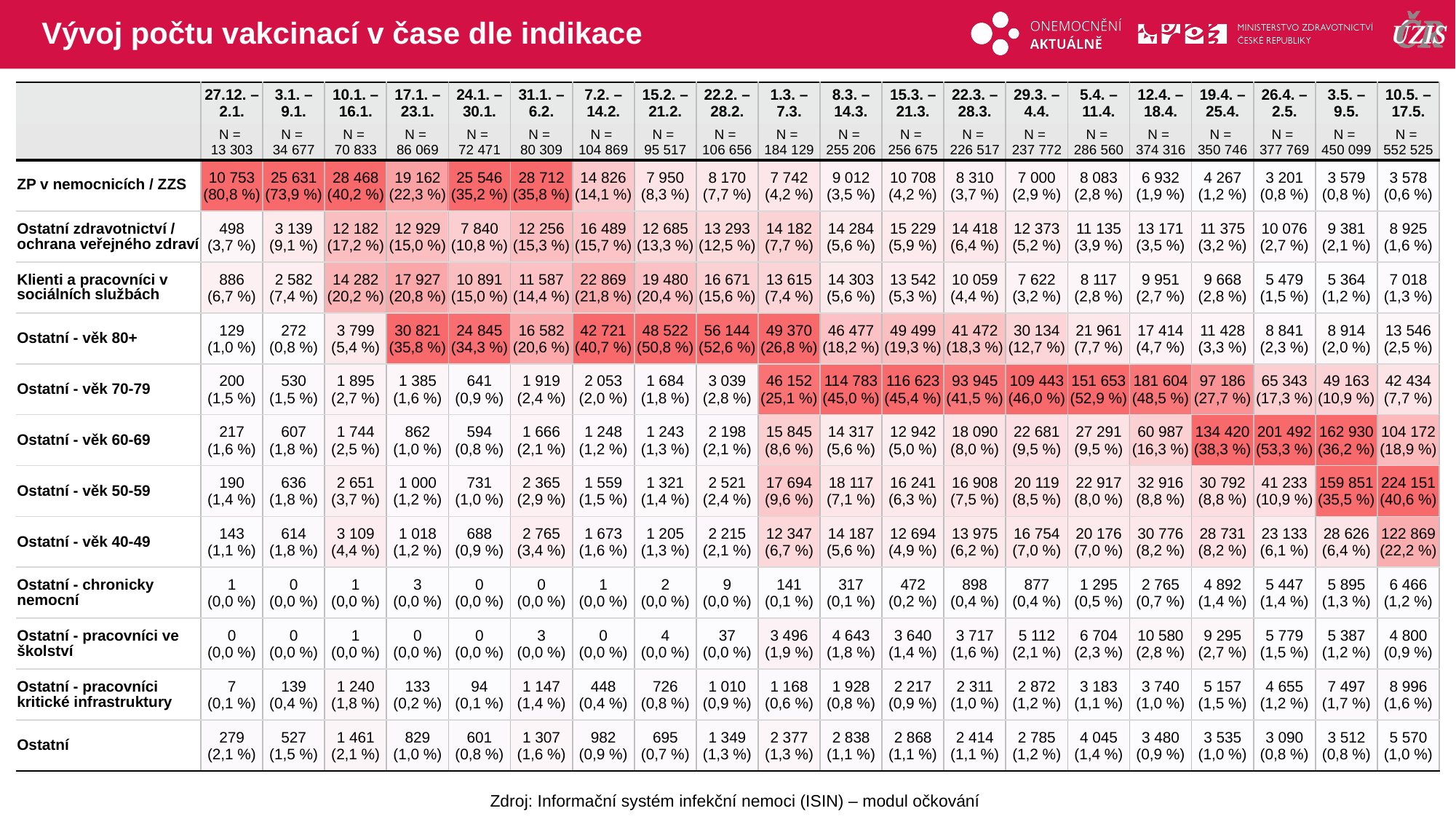

# Vývoj počtu vakcinací v čase dle indikace
|  | 27.12. – 2.1. | 3.1. – 9.1. | 10.1. – 16.1. | 17.1. – 23.1. | 24.1. – 30.1. | 31.1. – 6.2. | 7.2. – 14.2. | 15.2. – 21.2. | 22.2. – 28.2. | 1.3. – 7.3. | 8.3. – 14.3. | 15.3. – 21.3. | 22.3. – 28.3. | 29.3. – 4.4. | 5.4. – 11.4. | 12.4. – 18.4. | 19.4. – 25.4. | 26.4. – 2.5. | 3.5. – 9.5. | 10.5. – 17.5. |
| --- | --- | --- | --- | --- | --- | --- | --- | --- | --- | --- | --- | --- | --- | --- | --- | --- | --- | --- | --- | --- |
|  | N = 13 303 | N = 34 677 | N = 70 833 | N = 86 069 | N = 72 471 | N = 80 309 | N = 104 869 | N = 95 517 | N = 106 656 | N = 184 129 | N = 255 206 | N = 256 675 | N = 226 517 | N = 237 772 | N = 286 560 | N = 374 316 | N = 350 746 | N = 377 769 | N = 450 099 | N = 552 525 |
| ZP v nemocnicích / ZZS | 10 753 (80,8 %) | 25 631 (73,9 %) | 28 468 (40,2 %) | 19 162 (22,3 %) | 25 546 (35,2 %) | 28 712 (35,8 %) | 14 826 (14,1 %) | 7 950 (8,3 %) | 8 170 (7,7 %) | 7 742 (4,2 %) | 9 012 (3,5 %) | 10 708 (4,2 %) | 8 310 (3,7 %) | 7 000 (2,9 %) | 8 083 (2,8 %) | 6 932 (1,9 %) | 4 267 (1,2 %) | 3 201 (0,8 %) | 3 579 (0,8 %) | 3 578 (0,6 %) |
| Ostatní zdravotnictví / ochrana veřejného zdraví | 498 (3,7 %) | 3 139 (9,1 %) | 12 182 (17,2 %) | 12 929 (15,0 %) | 7 840 (10,8 %) | 12 256 (15,3 %) | 16 489 (15,7 %) | 12 685 (13,3 %) | 13 293 (12,5 %) | 14 182 (7,7 %) | 14 284 (5,6 %) | 15 229 (5,9 %) | 14 418 (6,4 %) | 12 373 (5,2 %) | 11 135 (3,9 %) | 13 171 (3,5 %) | 11 375 (3,2 %) | 10 076 (2,7 %) | 9 381 (2,1 %) | 8 925 (1,6 %) |
| Klienti a pracovníci v sociálních službách | 886 (6,7 %) | 2 582 (7,4 %) | 14 282 (20,2 %) | 17 927 (20,8 %) | 10 891 (15,0 %) | 11 587 (14,4 %) | 22 869 (21,8 %) | 19 480 (20,4 %) | 16 671 (15,6 %) | 13 615 (7,4 %) | 14 303 (5,6 %) | 13 542 (5,3 %) | 10 059 (4,4 %) | 7 622 (3,2 %) | 8 117 (2,8 %) | 9 951 (2,7 %) | 9 668 (2,8 %) | 5 479 (1,5 %) | 5 364 (1,2 %) | 7 018 (1,3 %) |
| Ostatní - věk 80+ | 129 (1,0 %) | 272 (0,8 %) | 3 799 (5,4 %) | 30 821 (35,8 %) | 24 845 (34,3 %) | 16 582 (20,6 %) | 42 721 (40,7 %) | 48 522 (50,8 %) | 56 144 (52,6 %) | 49 370 (26,8 %) | 46 477 (18,2 %) | 49 499 (19,3 %) | 41 472 (18,3 %) | 30 134 (12,7 %) | 21 961 (7,7 %) | 17 414 (4,7 %) | 11 428 (3,3 %) | 8 841 (2,3 %) | 8 914 (2,0 %) | 13 546 (2,5 %) |
| Ostatní - věk 70-79 | 200 (1,5 %) | 530 (1,5 %) | 1 895 (2,7 %) | 1 385 (1,6 %) | 641 (0,9 %) | 1 919 (2,4 %) | 2 053 (2,0 %) | 1 684 (1,8 %) | 3 039 (2,8 %) | 46 152 (25,1 %) | 114 783 (45,0 %) | 116 623 (45,4 %) | 93 945 (41,5 %) | 109 443 (46,0 %) | 151 653 (52,9 %) | 181 604 (48,5 %) | 97 186 (27,7 %) | 65 343 (17,3 %) | 49 163 (10,9 %) | 42 434 (7,7 %) |
| Ostatní - věk 60-69 | 217 (1,6 %) | 607 (1,8 %) | 1 744 (2,5 %) | 862 (1,0 %) | 594 (0,8 %) | 1 666 (2,1 %) | 1 248 (1,2 %) | 1 243 (1,3 %) | 2 198 (2,1 %) | 15 845 (8,6 %) | 14 317 (5,6 %) | 12 942 (5,0 %) | 18 090 (8,0 %) | 22 681 (9,5 %) | 27 291 (9,5 %) | 60 987 (16,3 %) | 134 420 (38,3 %) | 201 492 (53,3 %) | 162 930 (36,2 %) | 104 172 (18,9 %) |
| Ostatní - věk 50-59 | 190 (1,4 %) | 636 (1,8 %) | 2 651 (3,7 %) | 1 000 (1,2 %) | 731 (1,0 %) | 2 365 (2,9 %) | 1 559 (1,5 %) | 1 321 (1,4 %) | 2 521 (2,4 %) | 17 694 (9,6 %) | 18 117 (7,1 %) | 16 241 (6,3 %) | 16 908 (7,5 %) | 20 119 (8,5 %) | 22 917 (8,0 %) | 32 916 (8,8 %) | 30 792 (8,8 %) | 41 233 (10,9 %) | 159 851 (35,5 %) | 224 151 (40,6 %) |
| Ostatní - věk 40-49 | 143 (1,1 %) | 614 (1,8 %) | 3 109 (4,4 %) | 1 018 (1,2 %) | 688 (0,9 %) | 2 765 (3,4 %) | 1 673 (1,6 %) | 1 205 (1,3 %) | 2 215 (2,1 %) | 12 347 (6,7 %) | 14 187 (5,6 %) | 12 694 (4,9 %) | 13 975 (6,2 %) | 16 754 (7,0 %) | 20 176 (7,0 %) | 30 776 (8,2 %) | 28 731 (8,2 %) | 23 133 (6,1 %) | 28 626 (6,4 %) | 122 869 (22,2 %) |
| Ostatní - chronicky nemocní | 1 (0,0 %) | 0 (0,0 %) | 1 (0,0 %) | 3 (0,0 %) | 0 (0,0 %) | 0 (0,0 %) | 1 (0,0 %) | 2 (0,0 %) | 9 (0,0 %) | 141 (0,1 %) | 317 (0,1 %) | 472 (0,2 %) | 898 (0,4 %) | 877 (0,4 %) | 1 295 (0,5 %) | 2 765 (0,7 %) | 4 892 (1,4 %) | 5 447 (1,4 %) | 5 895 (1,3 %) | 6 466 (1,2 %) |
| Ostatní - pracovníci ve školství | 0 (0,0 %) | 0 (0,0 %) | 1 (0,0 %) | 0 (0,0 %) | 0 (0,0 %) | 3 (0,0 %) | 0 (0,0 %) | 4 (0,0 %) | 37 (0,0 %) | 3 496 (1,9 %) | 4 643 (1,8 %) | 3 640 (1,4 %) | 3 717 (1,6 %) | 5 112 (2,1 %) | 6 704 (2,3 %) | 10 580 (2,8 %) | 9 295 (2,7 %) | 5 779 (1,5 %) | 5 387 (1,2 %) | 4 800 (0,9 %) |
| Ostatní - pracovníci kritické infrastruktury | 7 (0,1 %) | 139 (0,4 %) | 1 240 (1,8 %) | 133 (0,2 %) | 94 (0,1 %) | 1 147 (1,4 %) | 448 (0,4 %) | 726 (0,8 %) | 1 010 (0,9 %) | 1 168 (0,6 %) | 1 928 (0,8 %) | 2 217 (0,9 %) | 2 311 (1,0 %) | 2 872 (1,2 %) | 3 183 (1,1 %) | 3 740 (1,0 %) | 5 157 (1,5 %) | 4 655 (1,2 %) | 7 497 (1,7 %) | 8 996 (1,6 %) |
| Ostatní | 279 (2,1 %) | 527 (1,5 %) | 1 461 (2,1 %) | 829 (1,0 %) | 601 (0,8 %) | 1 307 (1,6 %) | 982 (0,9 %) | 695 (0,7 %) | 1 349 (1,3 %) | 2 377 (1,3 %) | 2 838 (1,1 %) | 2 868 (1,1 %) | 2 414 (1,1 %) | 2 785 (1,2 %) | 4 045 (1,4 %) | 3 480 (0,9 %) | 3 535 (1,0 %) | 3 090 (0,8 %) | 3 512 (0,8 %) | 5 570 (1,0 %) |
|  |  |  |  |  |  |  |  |  |  |  |  |  |  |  |  |  |  |  |  |
| --- | --- | --- | --- | --- | --- | --- | --- | --- | --- | --- | --- | --- | --- | --- | --- | --- | --- | --- | --- |
|  |  |  |  |  |  |  |  |  |  |  |  |  |  |  |  |  |  |  |  |
|  |  |  |  |  |  |  |  |  |  |  |  |  |  |  |  |  |  |  |  |
|  |  |  |  |  |  |  |  |  |  |  |  |  |  |  |  |  |  |  |  |
|  |  |  |  |  |  |  |  |  |  |  |  |  |  |  |  |  |  |  |  |
|  |  |  |  |  |  |  |  |  |  |  |  |  |  |  |  |  |  |  |  |
|  |  |  |  |  |  |  |  |  |  |  |  |  |  |  |  |  |  |  |  |
|  |  |  |  |  |  |  |  |  |  |  |  |  |  |  |  |  |  |  |  |
|  |  |  |  |  |  |  |  |  |  |  |  |  |  |  |  |  |  |  |  |
|  |  |  |  |  |  |  |  |  |  |  |  |  |  |  |  |  |  |  |  |
|  |  |  |  |  |  |  |  |  |  |  |  |  |  |  |  |  |  |  |  |
|  |  |  |  |  |  |  |  |  |  |  |  |  |  |  |  |  |  |  |  |
Zdroj: Informační systém infekční nemoci (ISIN) – modul očkování